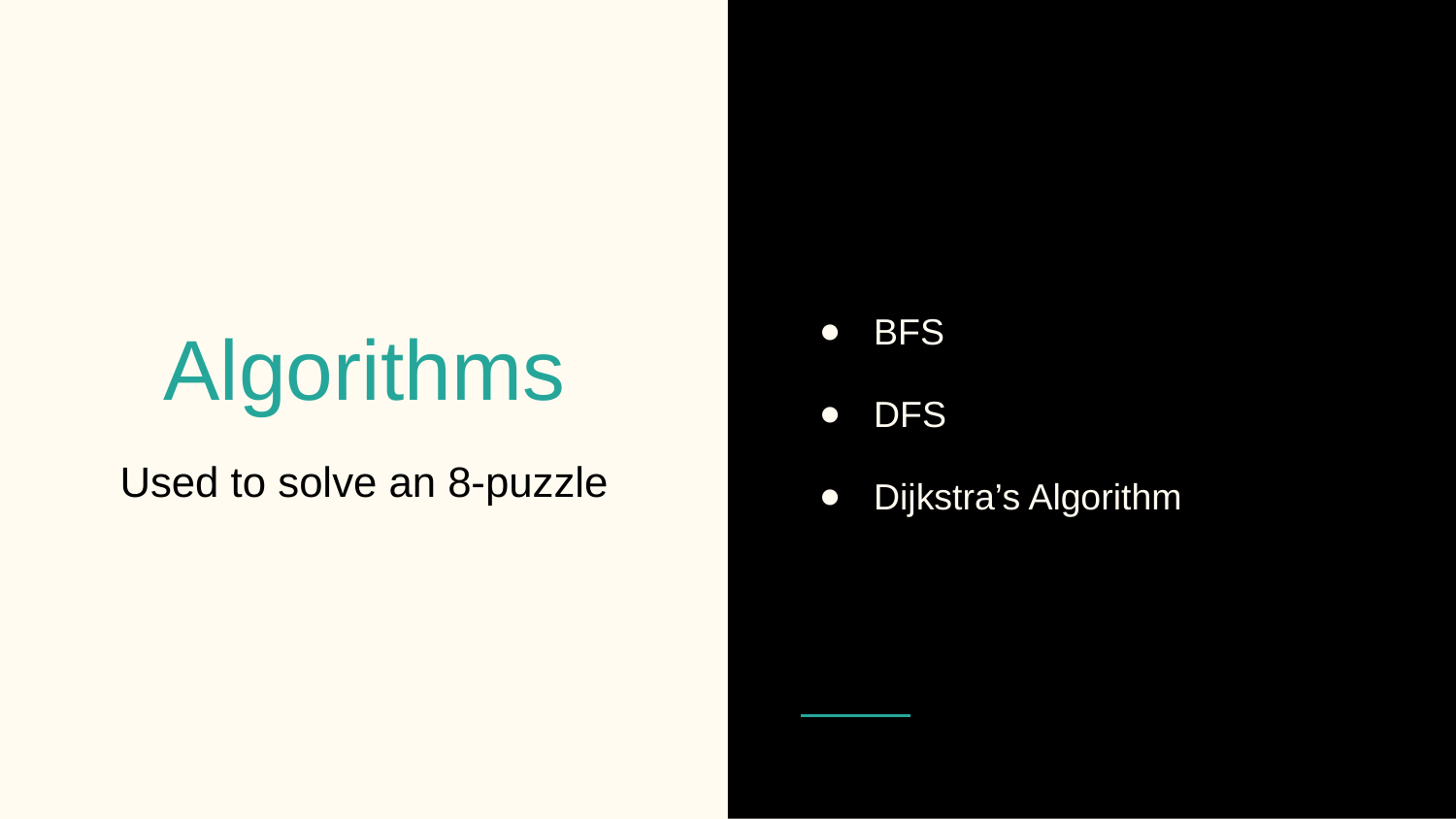

BFS
DFS
Dijkstra’s Algorithm
# Algorithms
Used to solve an 8-puzzle